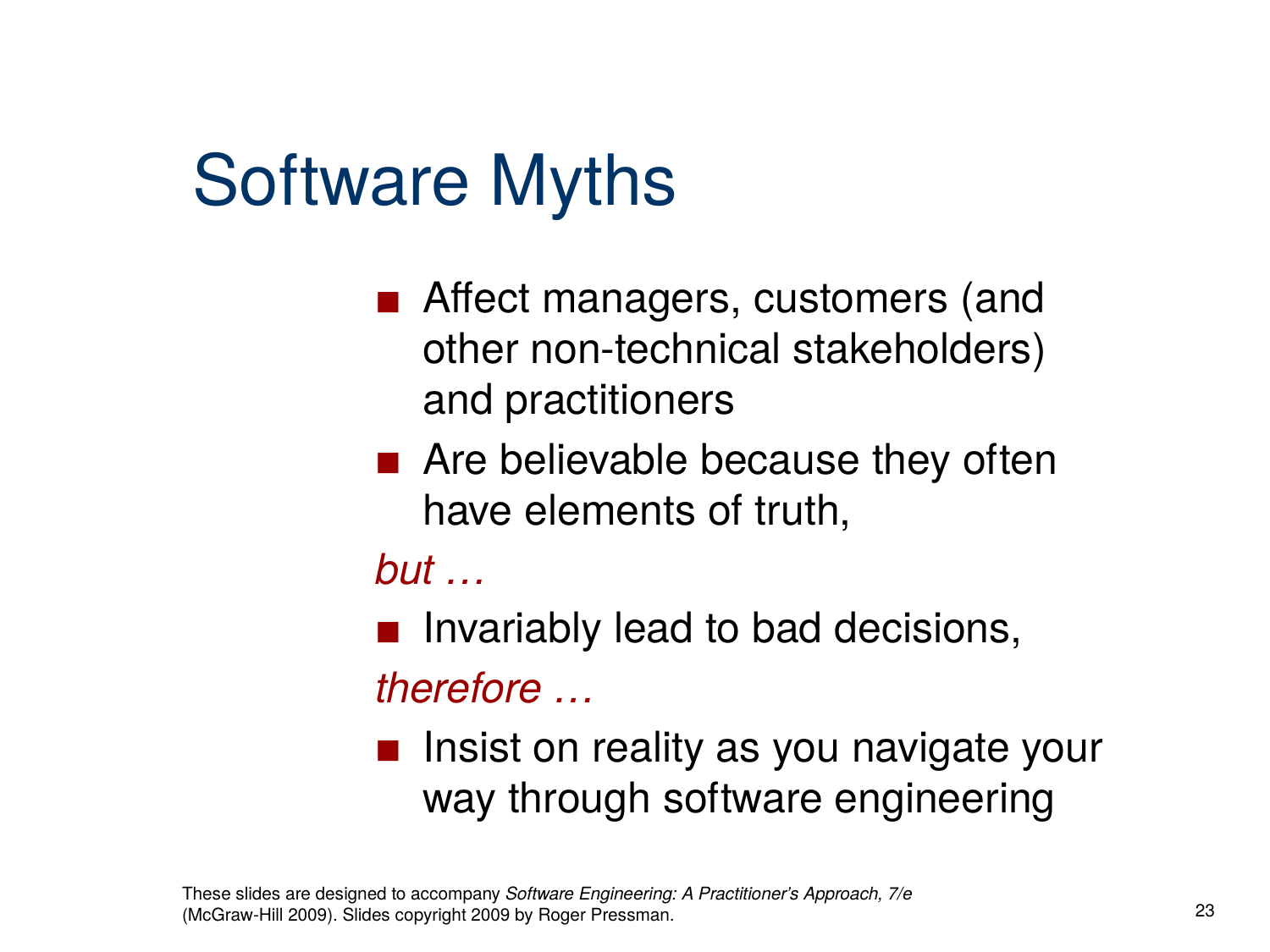

# Software Myths
Affect managers, customers (and other non-technical stakeholders) and practitioners
Are believable because they often have elements of truth,
but …
Invariably lead to bad decisions,
therefore …
Insist on reality as you navigate your way through software engineering
These slides are designed to accompany Software Engineering: A Practitioner’s Approach, 7/e (McGraw-Hill 2009). Slides copyright 2009 by Roger Pressman.
23